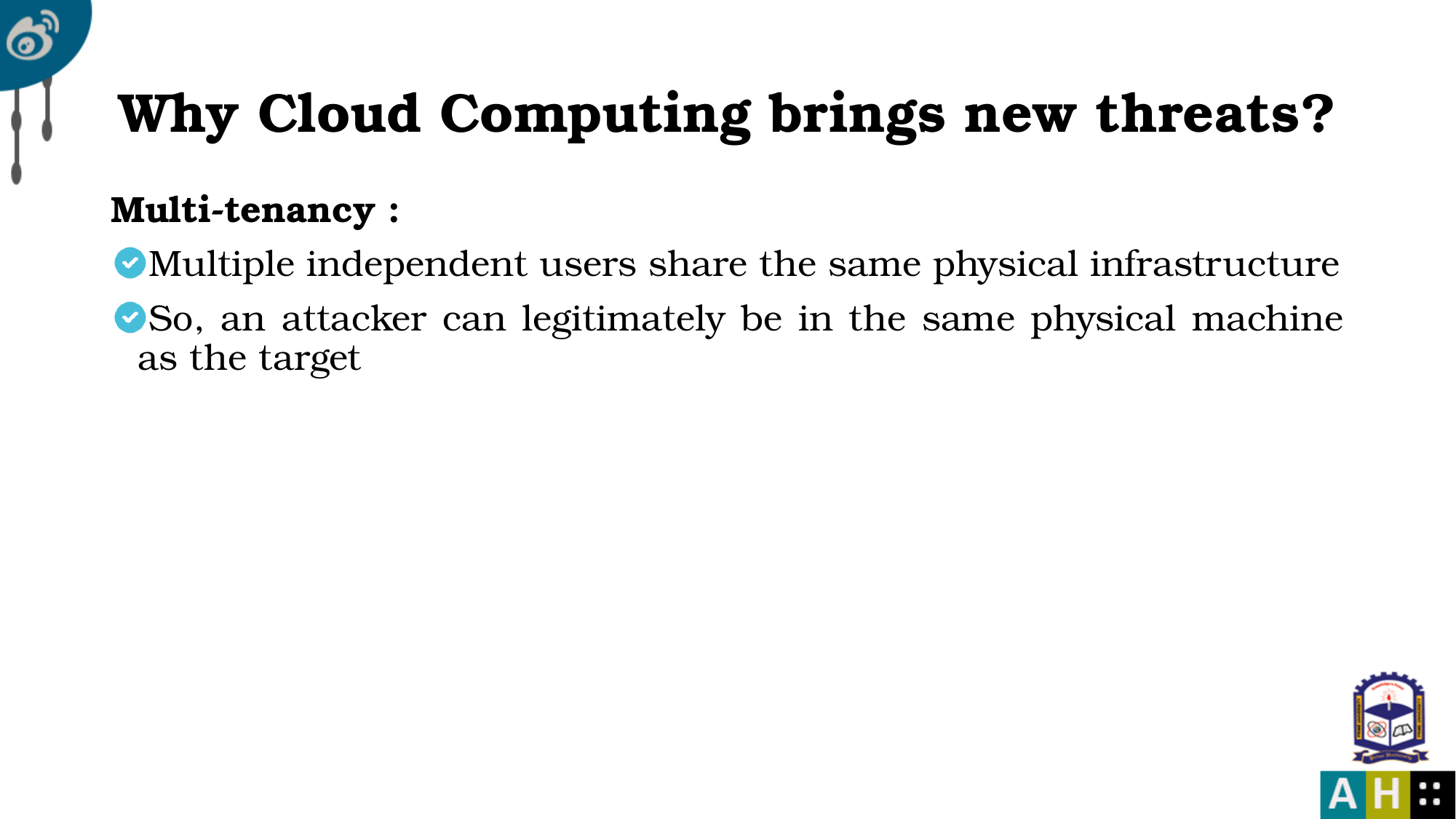

# Why Cloud Computing brings new threats?
Multi-tenancy :
Multiple independent users share the same physical infrastructure
So, an attacker can legitimately be in the same physical machine as the target